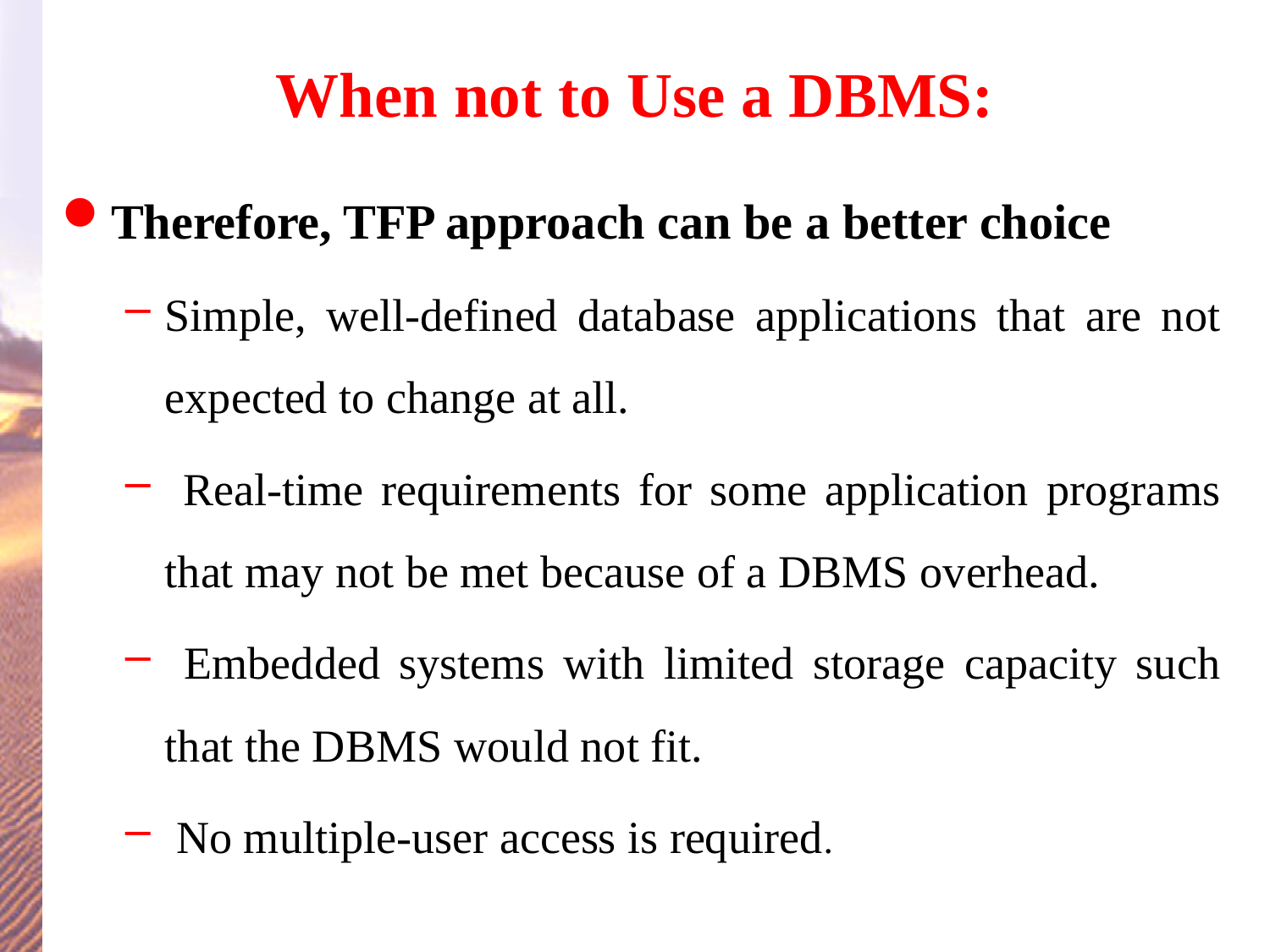

# When not to Use a DBMS:
Therefore, TFP approach can be a better choice
Simple, well-defined database applications that are not expected to change at all.
 Real-time requirements for some application programs that may not be met because of a DBMS overhead.
 Embedded systems with limited storage capacity such that the DBMS would not fit.
 No multiple-user access is required.